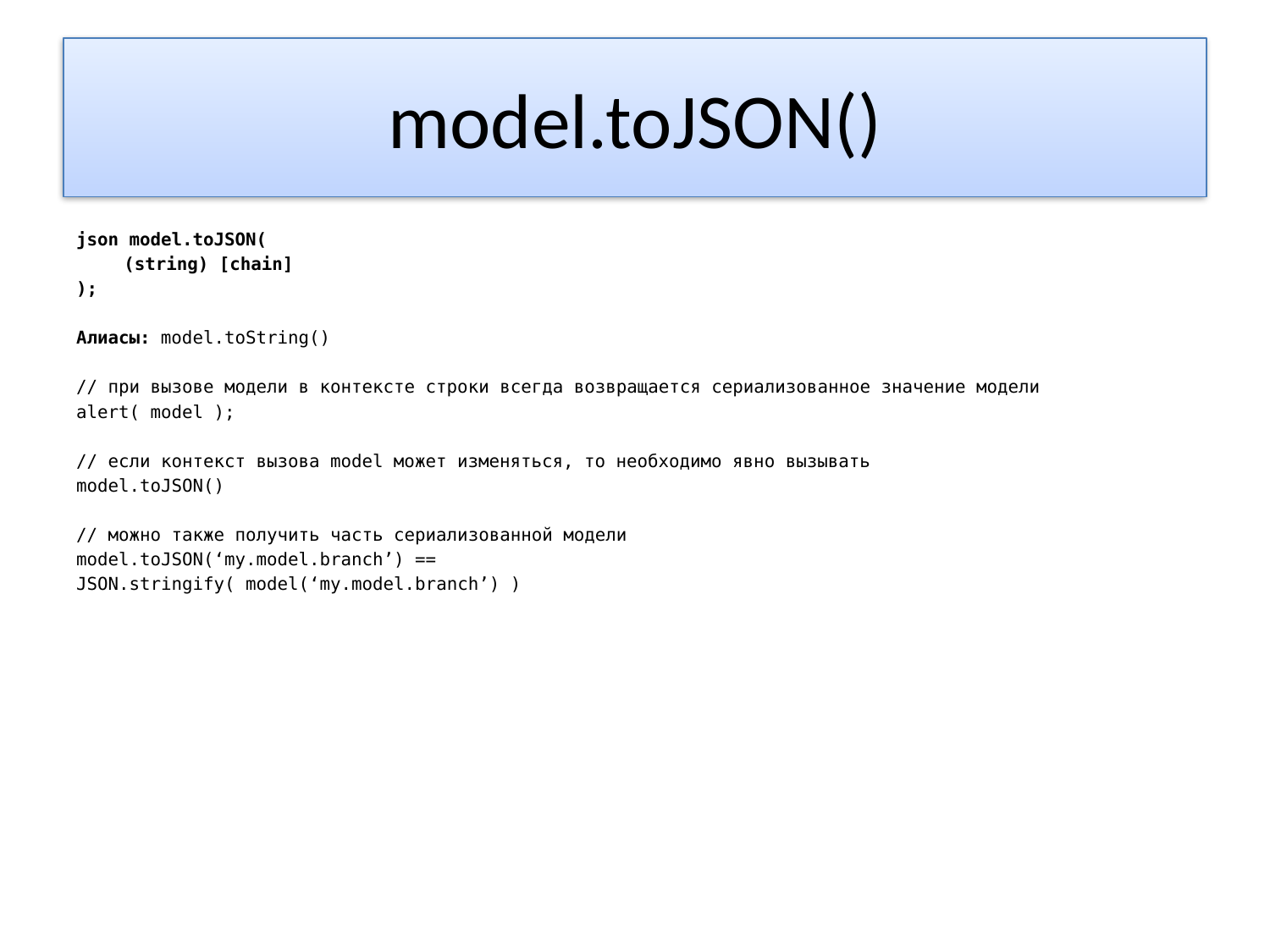

# model.toJSON()
json model.toJSON(
	(string) [chain]
);

Алиасы: model.toString()

// при вызове модели в контексте строки всегда возвращается сериализованное значение модели
alert( model );

// если контекст вызова model может изменяться, то необходимо явно вызывать
model.toJSON()

// можно также получить часть сериализованной модели
model.toJSON(‘my.model.branch’) ==
JSON.stringify( model(‘my.model.branch’) )